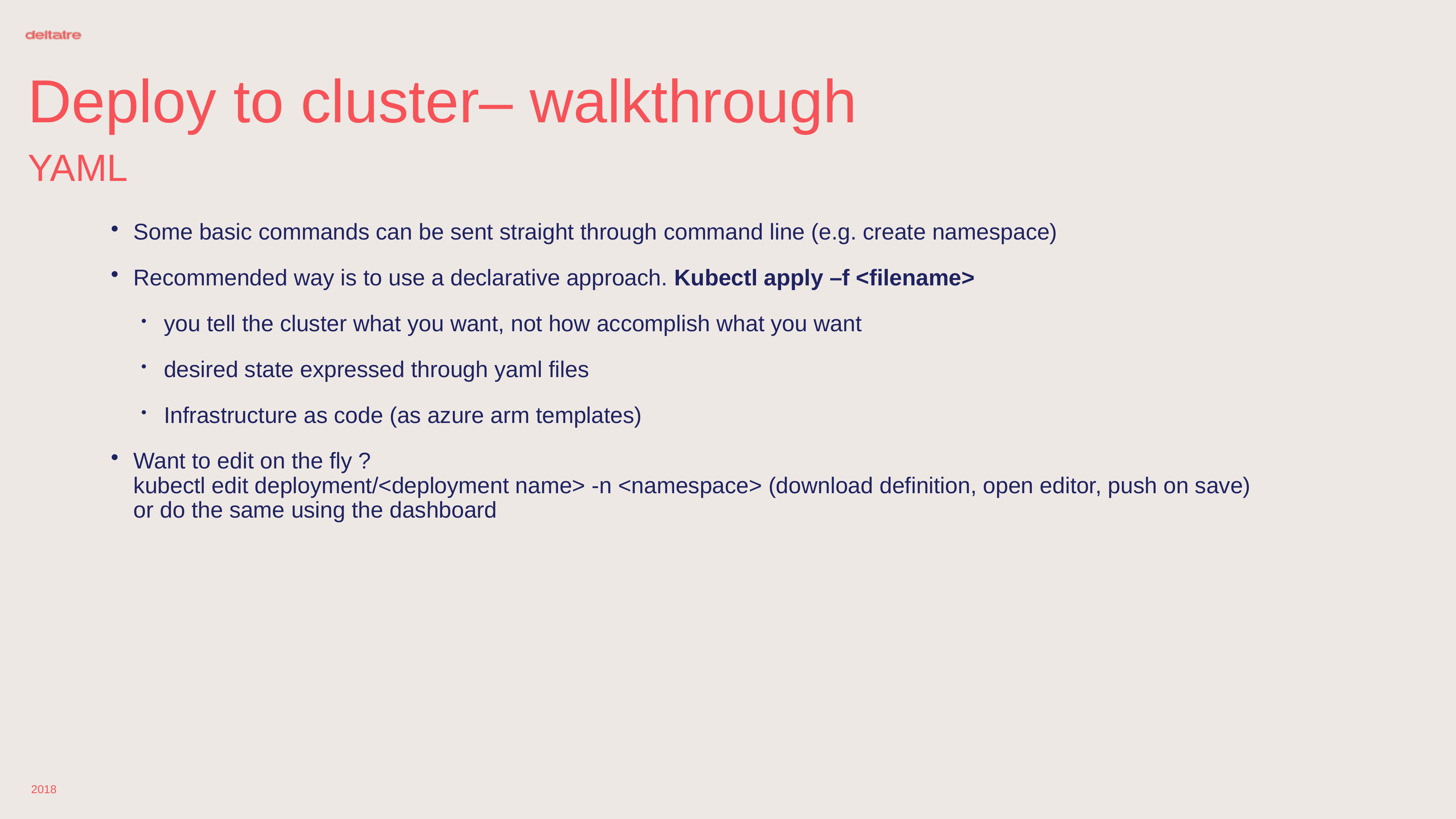

# Deploy to cluster– walkthrough
YAML
Some basic commands can be sent straight through command line (e.g. create namespace)
Recommended way is to use a declarative approach. Kubectl apply –f <filename>
you tell the cluster what you want, not how accomplish what you want
desired state expressed through yaml files
Infrastructure as code (as azure arm templates)
Want to edit on the fly ?
kubectl edit deployment/<deployment name> -n <namespace> (download definition, open editor, push on save)
or do the same using the dashboard